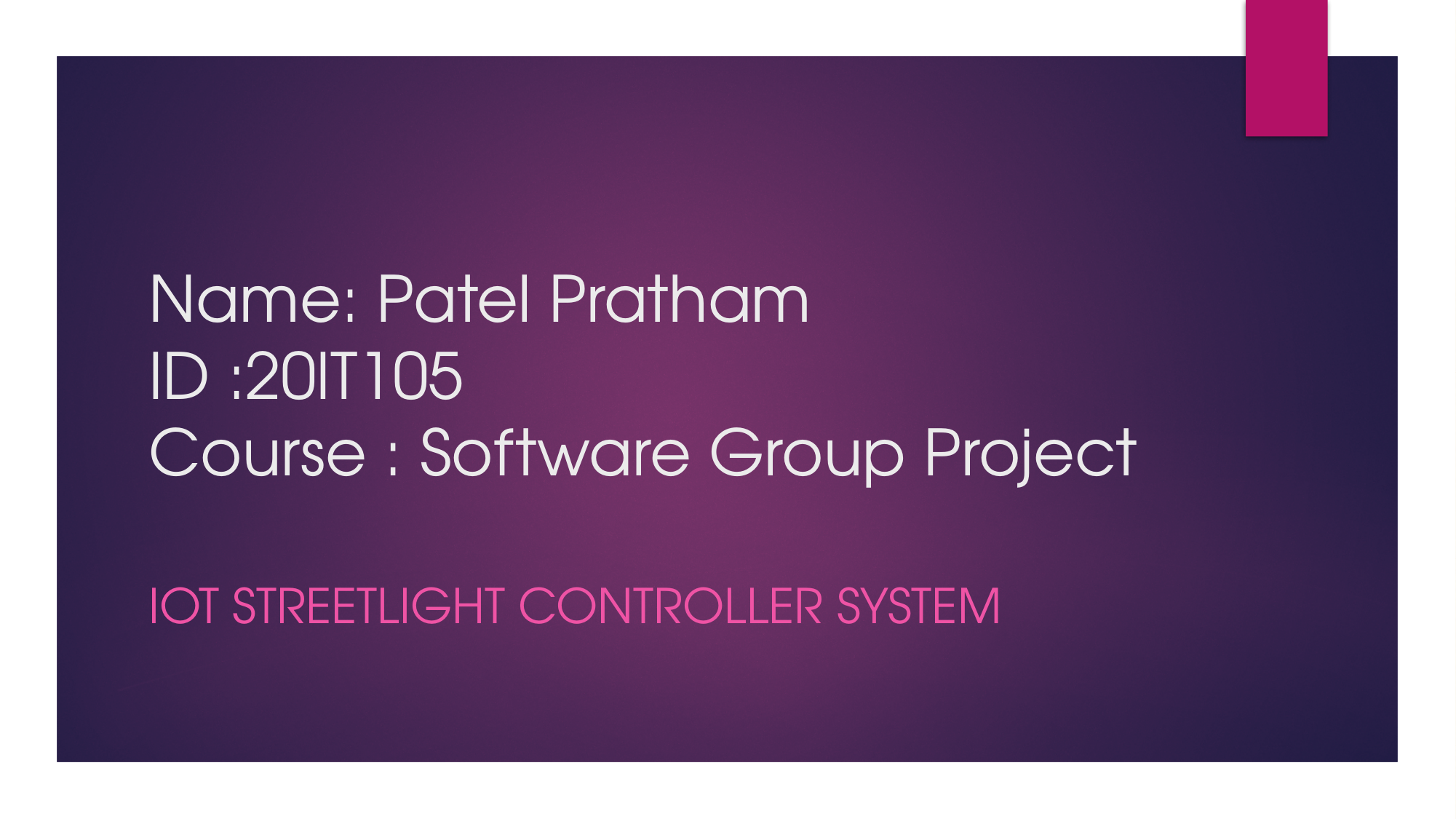

# Name: Patel Pratham ID :20IT105 Course : Software Group Project
IOT Streetlight Controller System